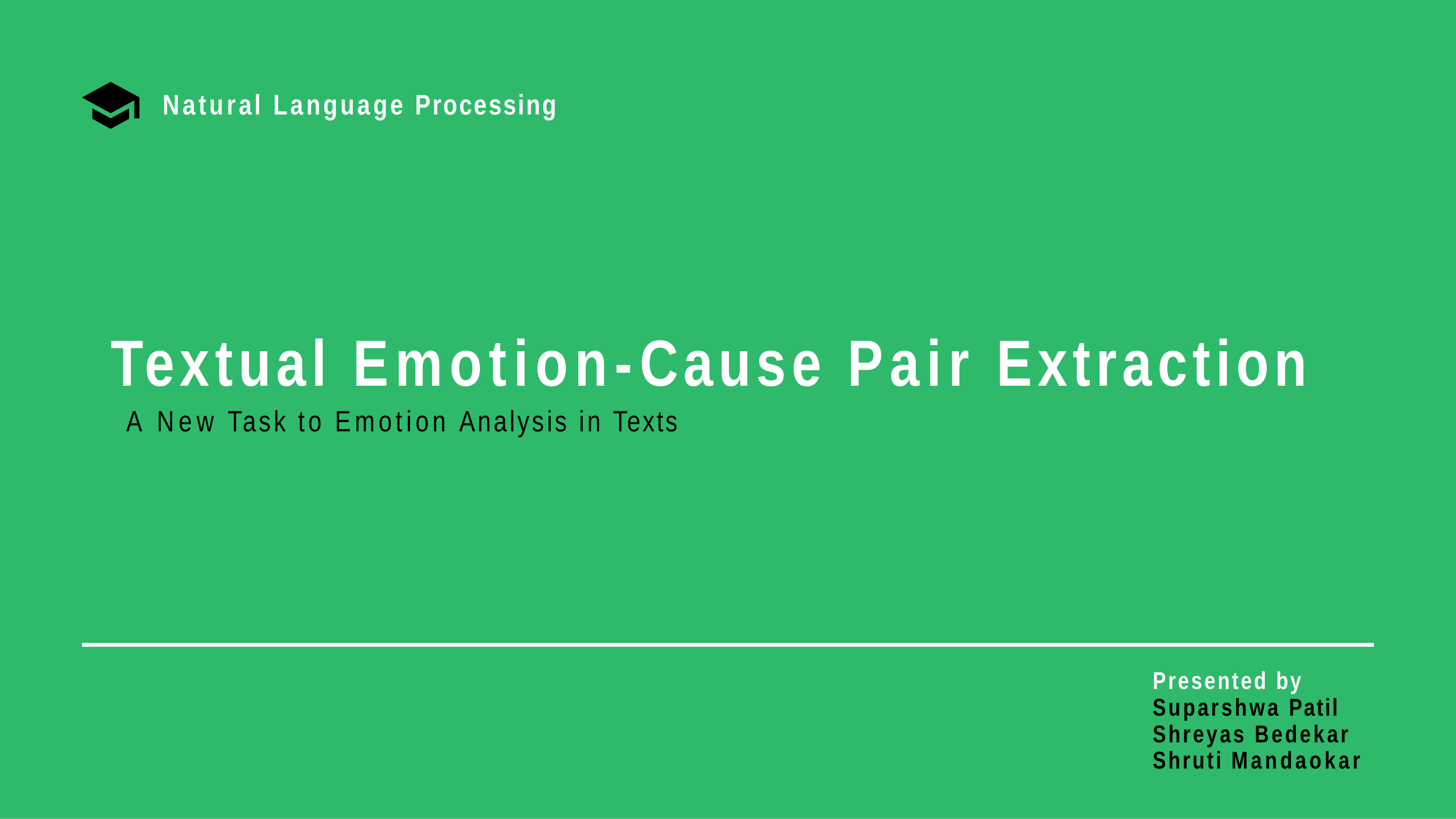

Natural Language Processing
# Textual Emotion-Cause Pair Extraction
A New Task to Emotion Analysis in Texts

Presented by Suparshwa Patil Shreyas Bedekar Shruti Mandaokar